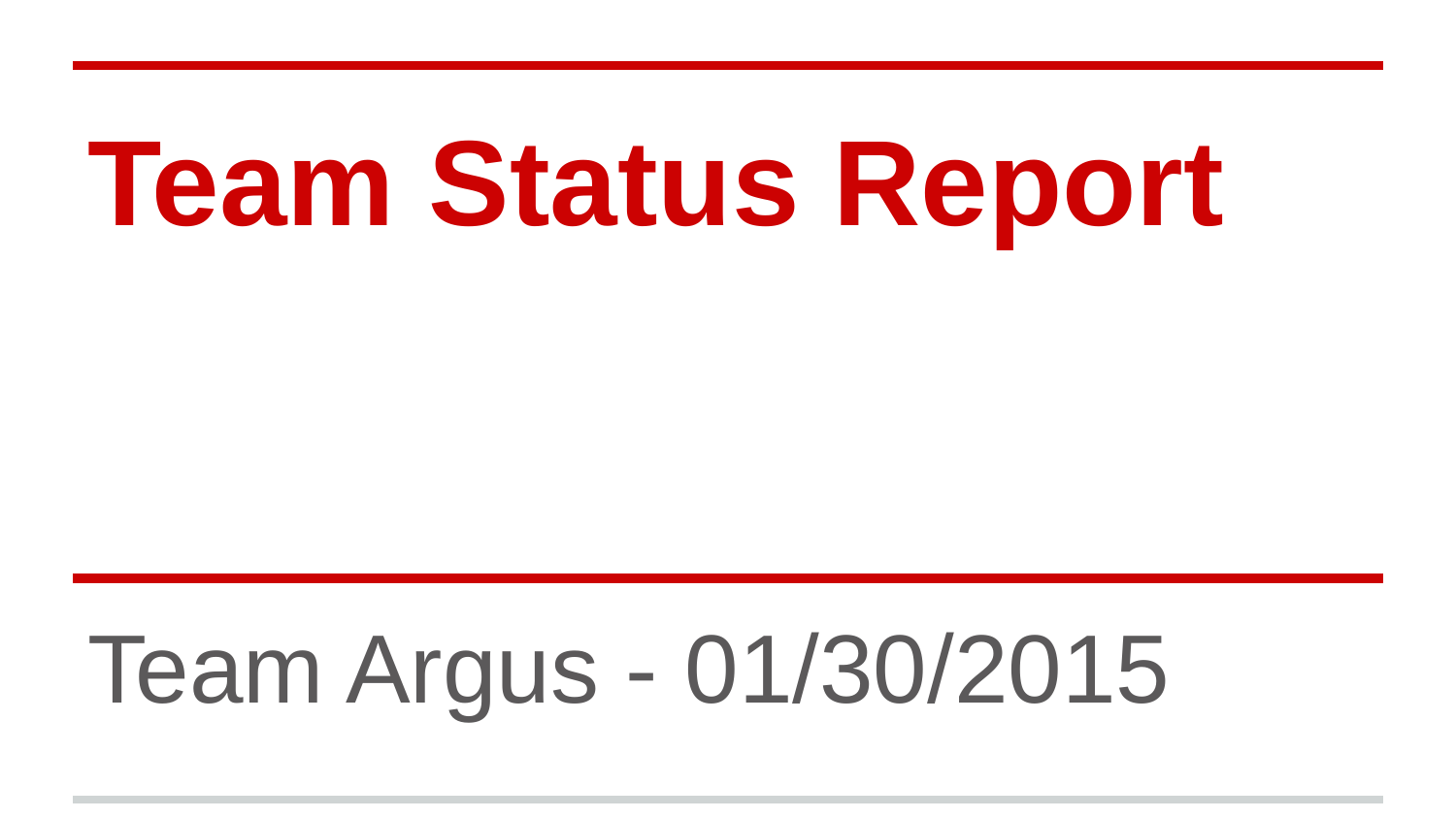

# Team Status Report
Team Argus - 01/30/2015